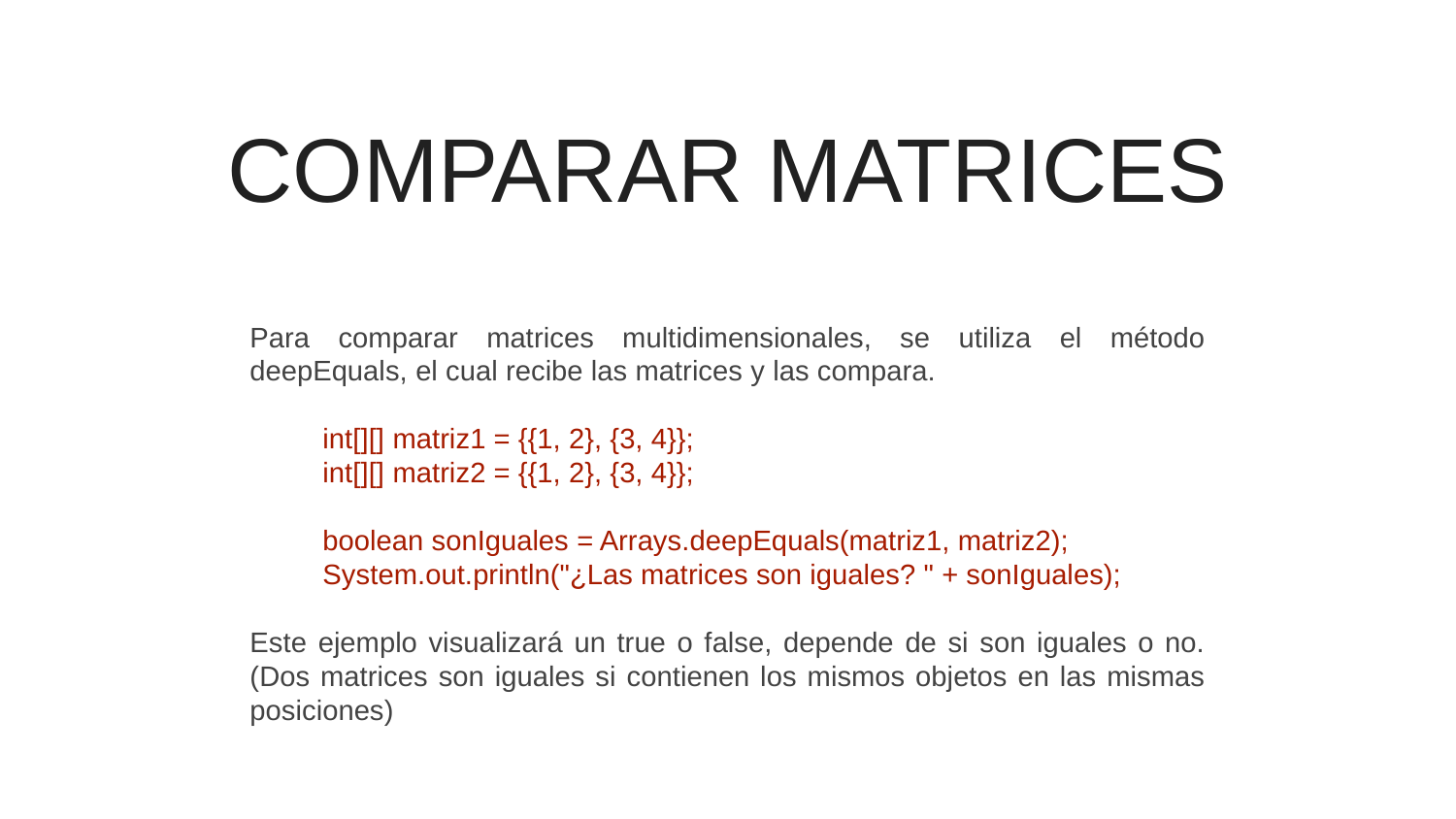

# COMPARAR MATRICES
Para comparar matrices multidimensionales, se utiliza el método deepEquals, el cual recibe las matrices y las compara.

int[][] matriz1 = {{1, 2}, {3, 4}};
int[][] matriz2 = {{1, 2}, {3, 4}};

boolean sonIguales = Arrays.deepEquals(matriz1, matriz2);
System.out.println("¿Las matrices son iguales? " + sonIguales);

Este ejemplo visualizará un true o false, depende de si son iguales o no. (Dos matrices son iguales si contienen los mismos objetos en las mismas posiciones)